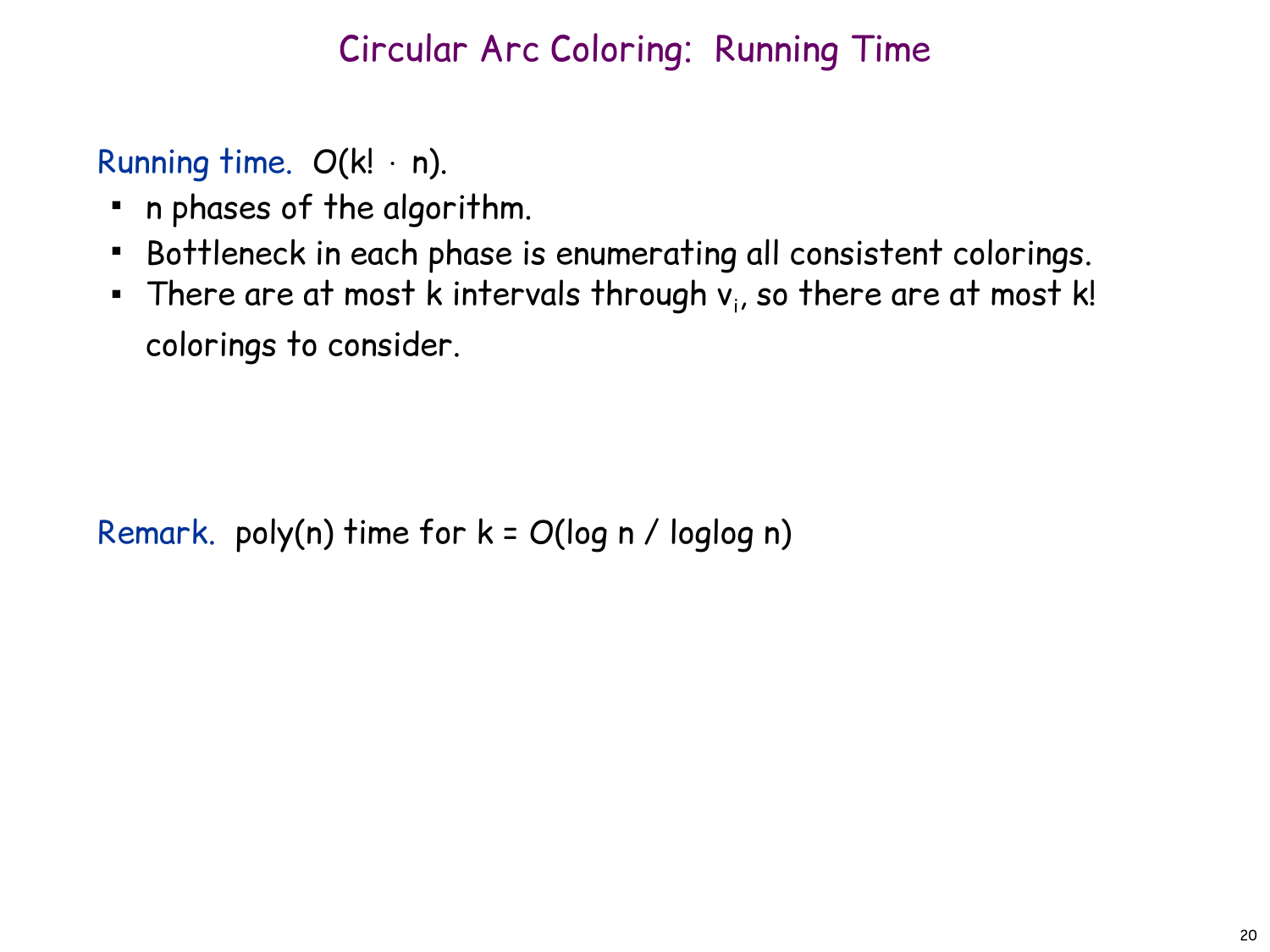

# Circular Arc Coloring:  Running Time
Running time.  O(k! ⋅ n).
n phases of the algorithm.
Bottleneck in each phase is enumerating all consistent colorings.
There are at most k intervals through vi, so there are at most k! colorings to consider.

Remark.  poly(n) time for k = O(log n / loglog n)
20